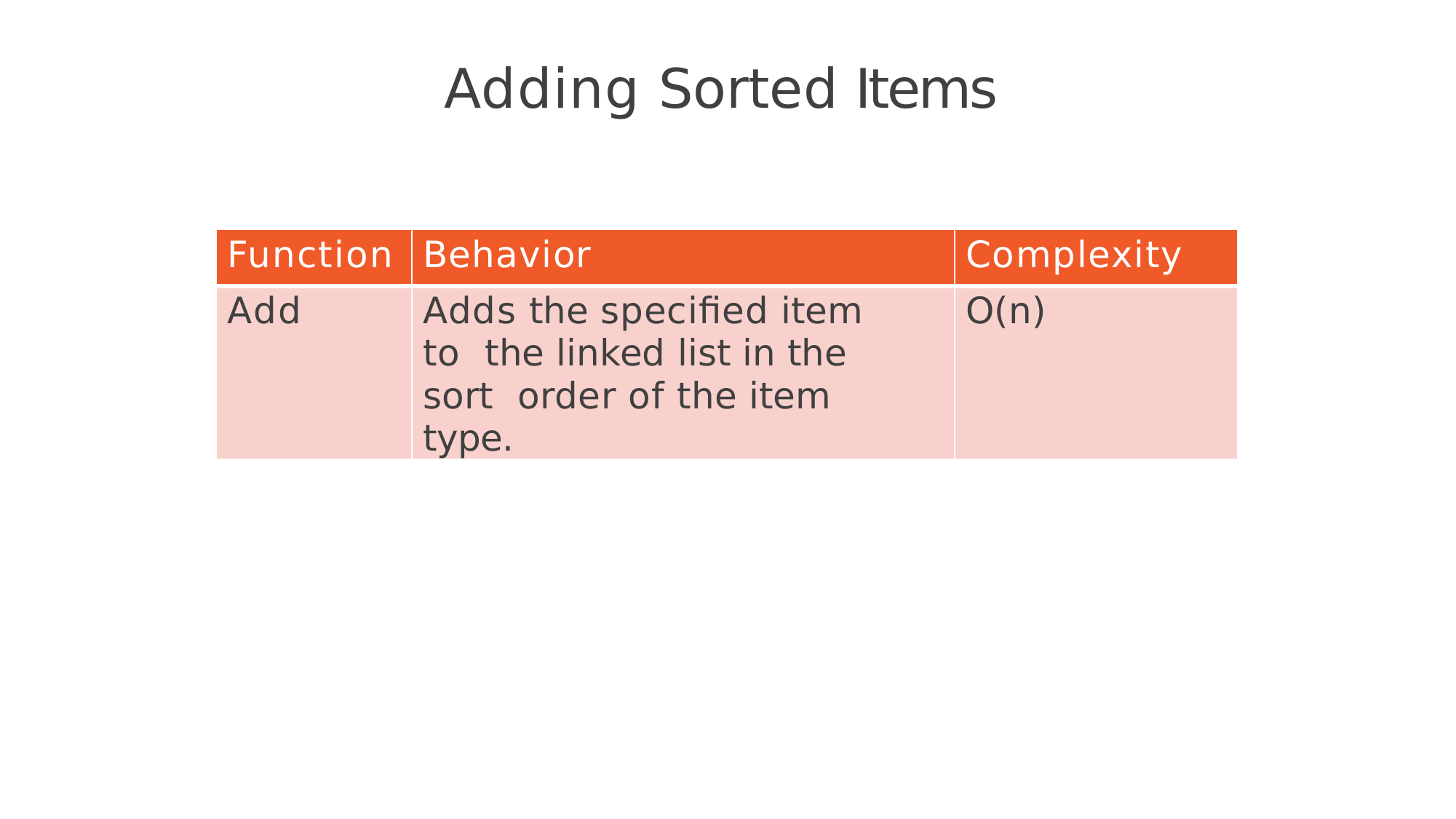

# Adding Sorted Items
| Function | Behavior | Complexity |
| --- | --- | --- |
| Add | Adds the specified item to the linked list in the sort order of the item type. | O(n) |
46